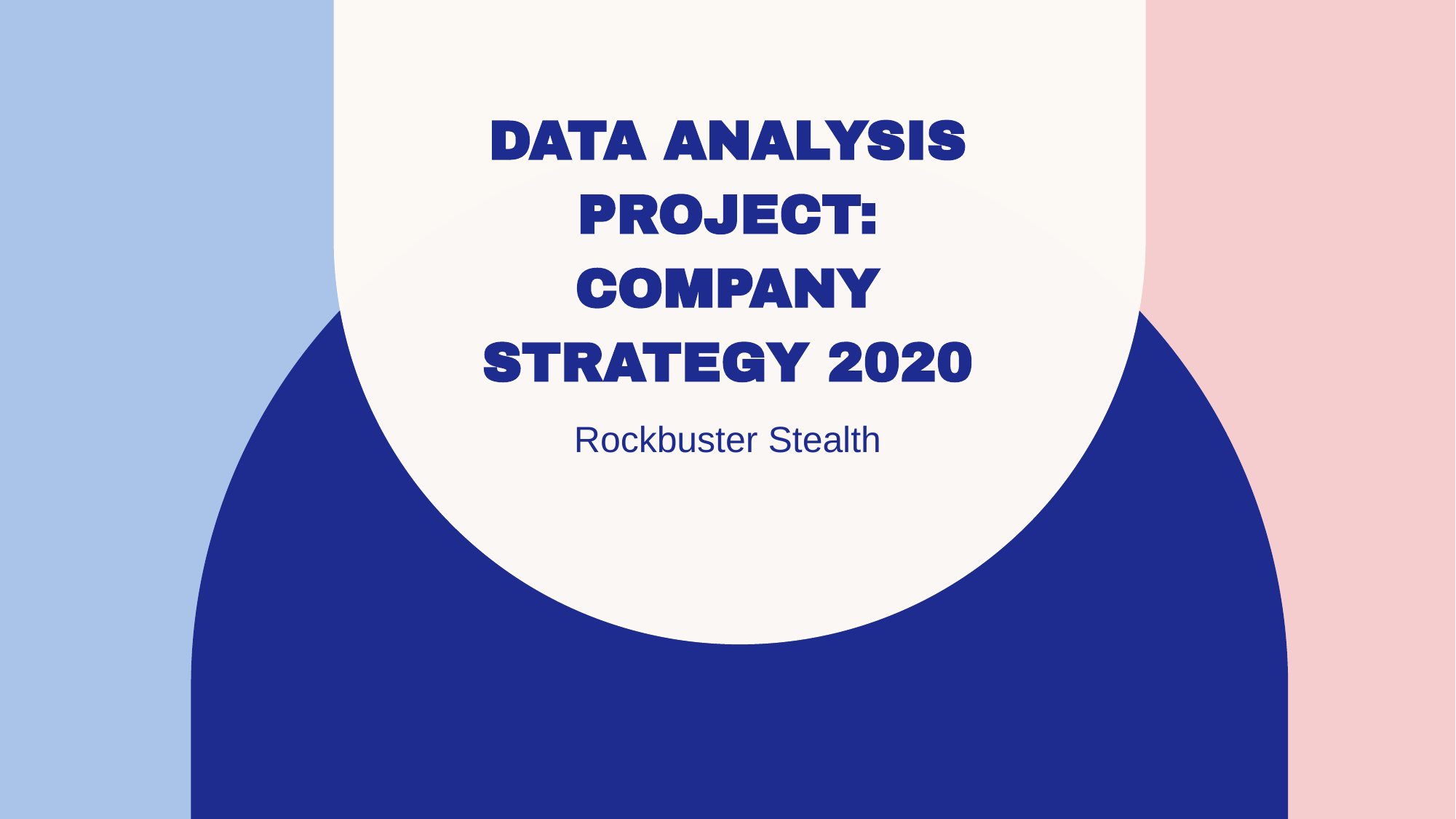

# DATA ANALYSIS PROJECT: Company STRATEGY 2020
Rockbuster Stealth